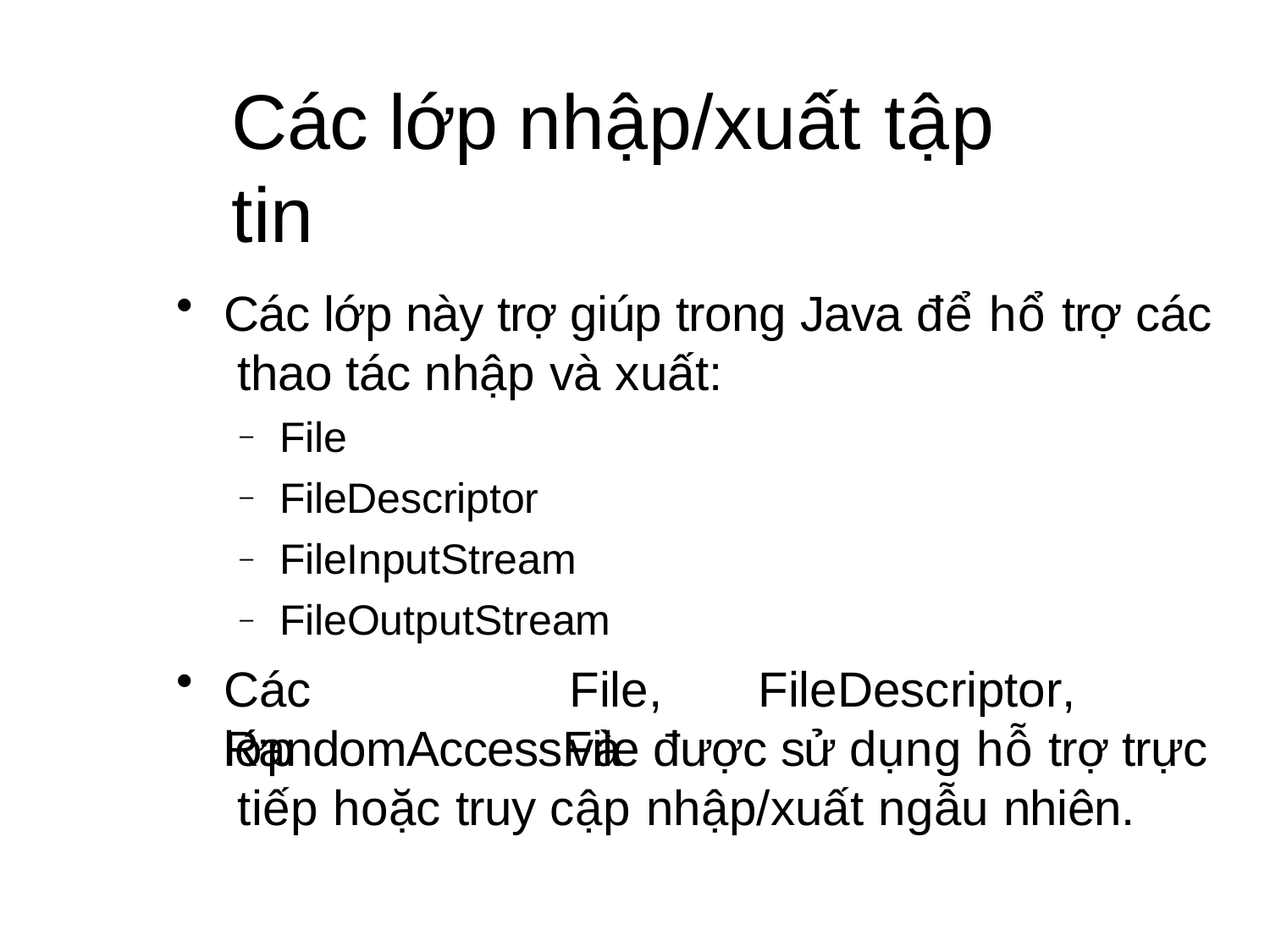

# Các lớp nhập/xuất tập tin
Các lớp này trợ giúp trong Java để hổ trợ các  thao tác nhập và xuất:
File  FileDescriptor  FileInputStream  FileOutputStream
–
–
–
–
Các	lớp
File,	FileDescriptor,	và
RandomAccessFile được sử dụng hỗ trợ trực  tiếp hoặc truy cập nhập/xuất ngẫu nhiên.